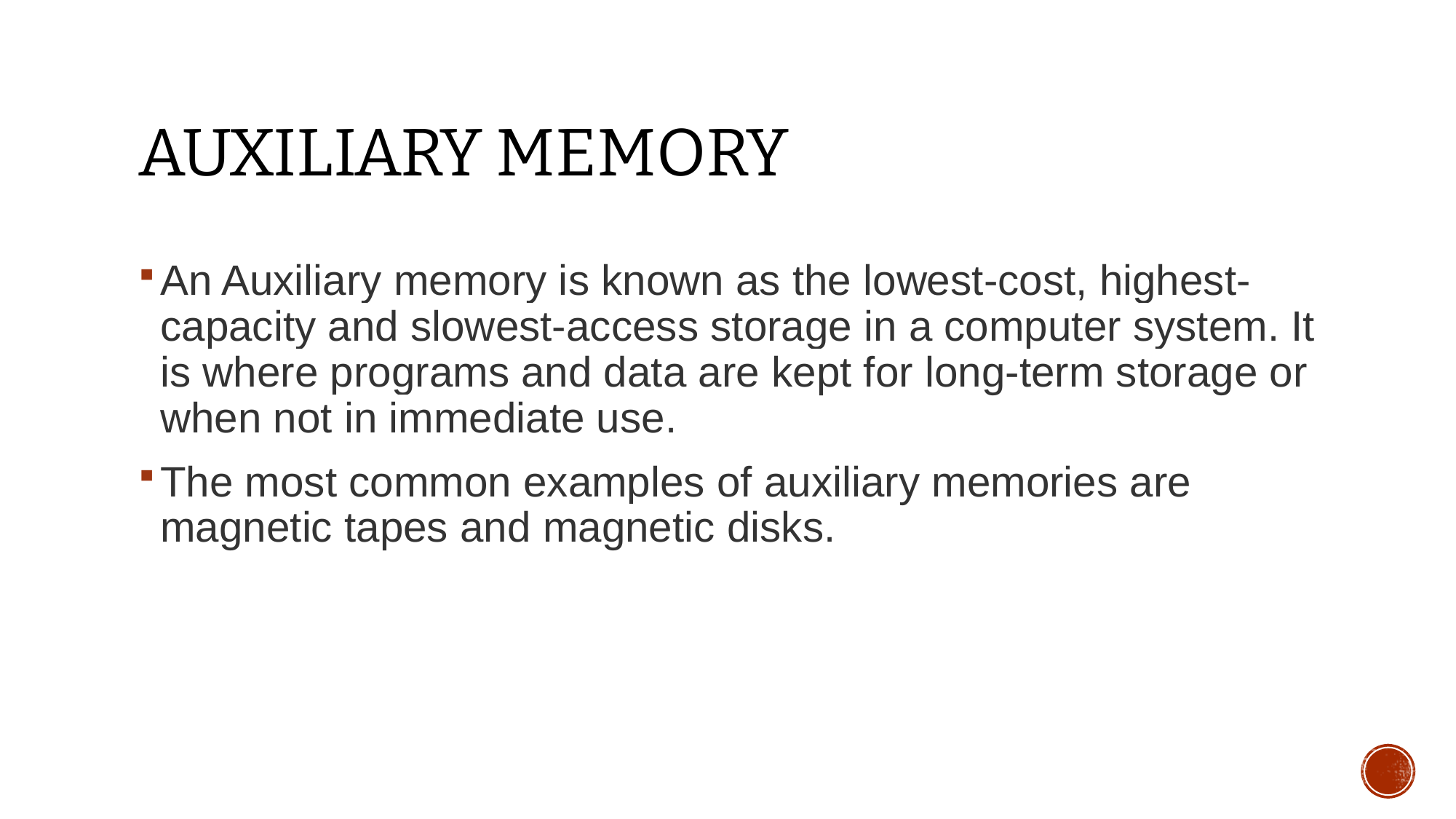

# Auxiliary memory
An Auxiliary memory is known as the lowest-cost, highest-capacity and slowest-access storage in a computer system. It is where programs and data are kept for long-term storage or when not in immediate use.
The most common examples of auxiliary memories are magnetic tapes and magnetic disks.